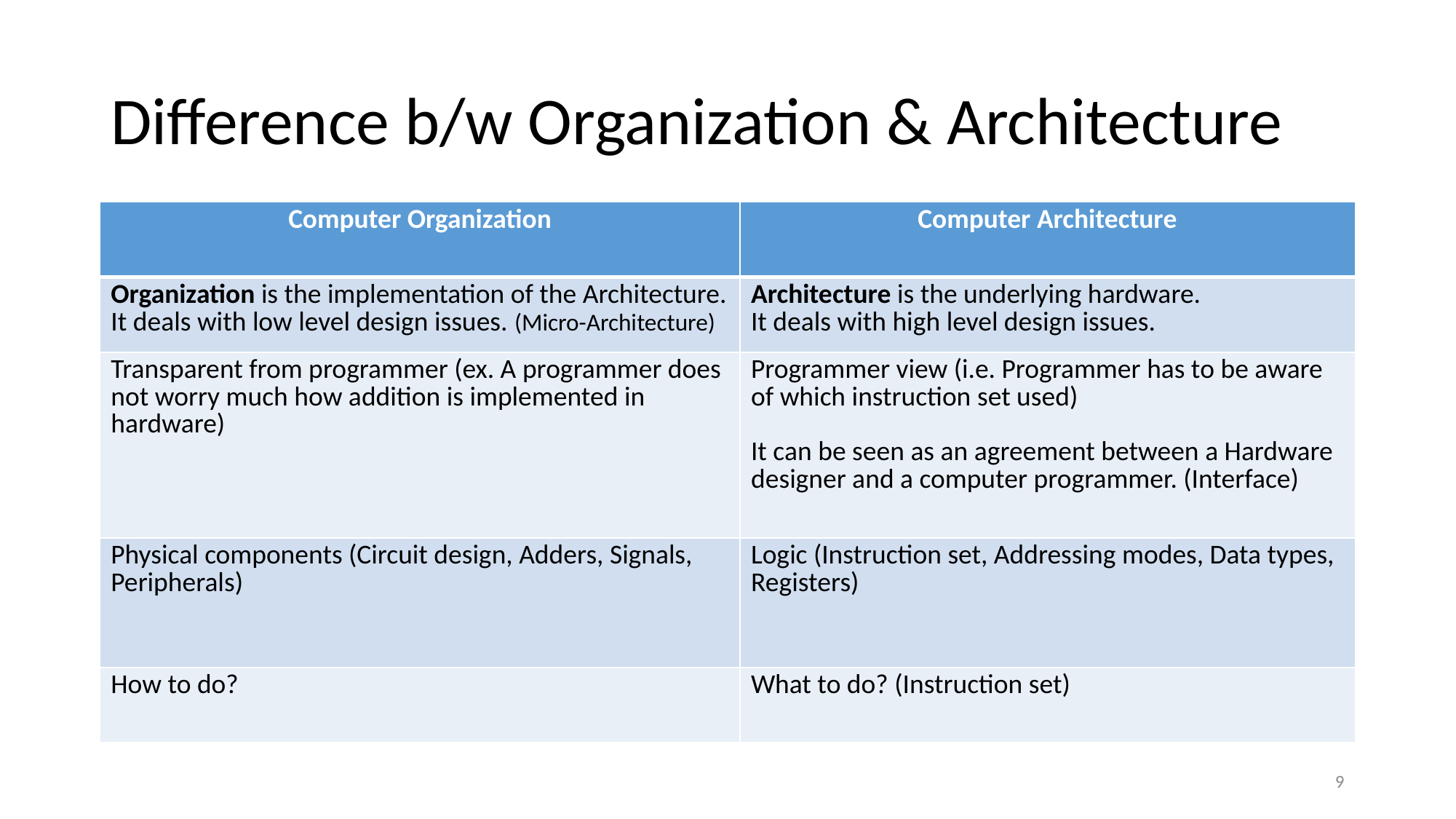

# Difference b/w Organization & Architecture
| Computer Organization | Computer Architecture |
| --- | --- |
| Organization is the implementation of the Architecture. It deals with low level design issues. (Micro-Architecture) | Architecture is the underlying hardware. It deals with high level design issues. |
| Transparent from programmer (ex. A programmer does not worry much how addition is implemented in hardware) | Programmer view (i.e. Programmer has to be aware of which instruction set used) It can be seen as an agreement between a Hardware designer and a computer programmer. (Interface) |
| Physical components (Circuit design, Adders, Signals, Peripherals) | Logic (Instruction set, Addressing modes, Data types, Registers) |
| How to do? | What to do? (Instruction set) |
9